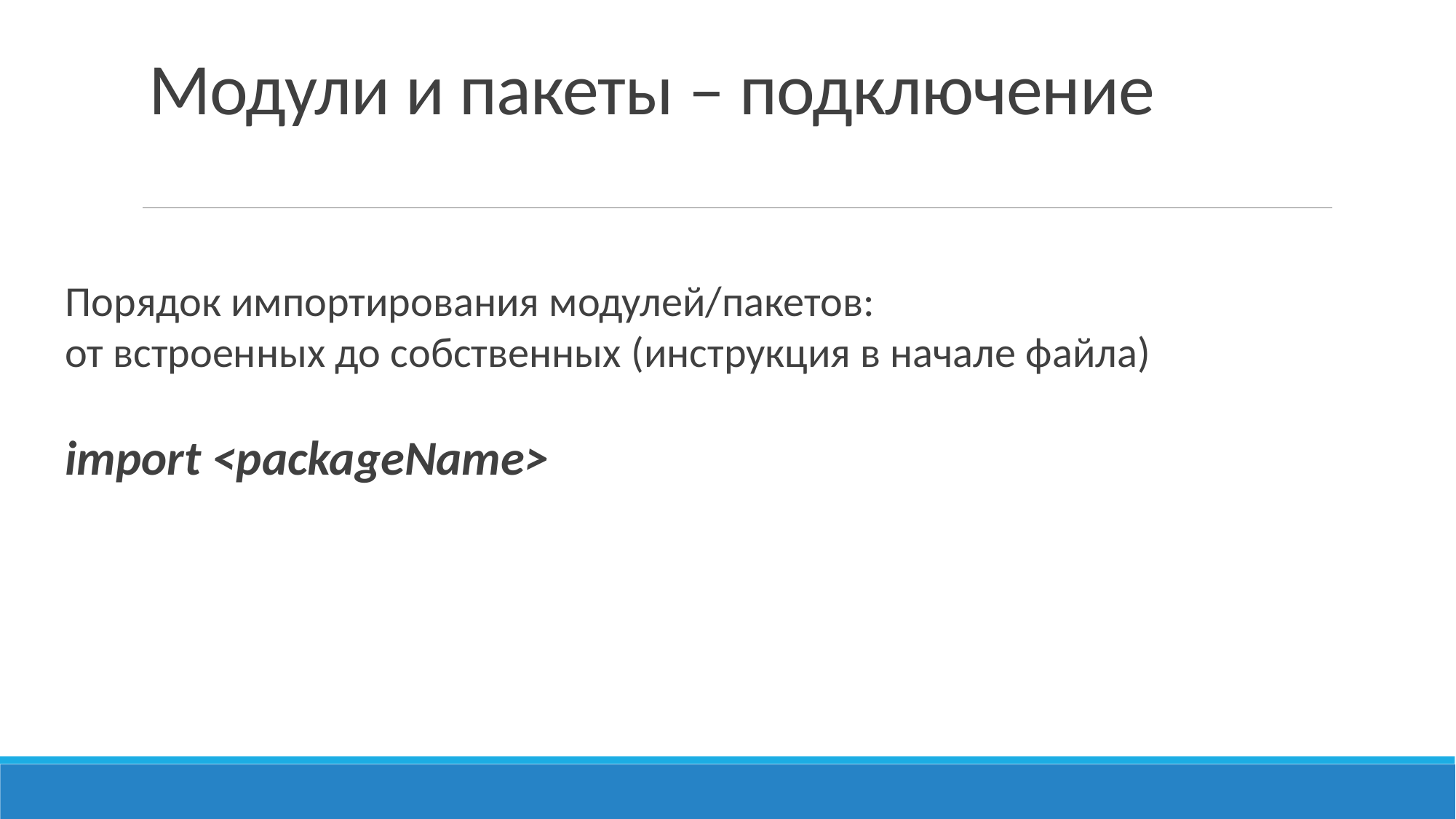

# Модули и пакеты – подключение
Порядок импортирования модулей/пакетов:
от встроенных до собственных (инструкция в начале файла)

import <packageName>